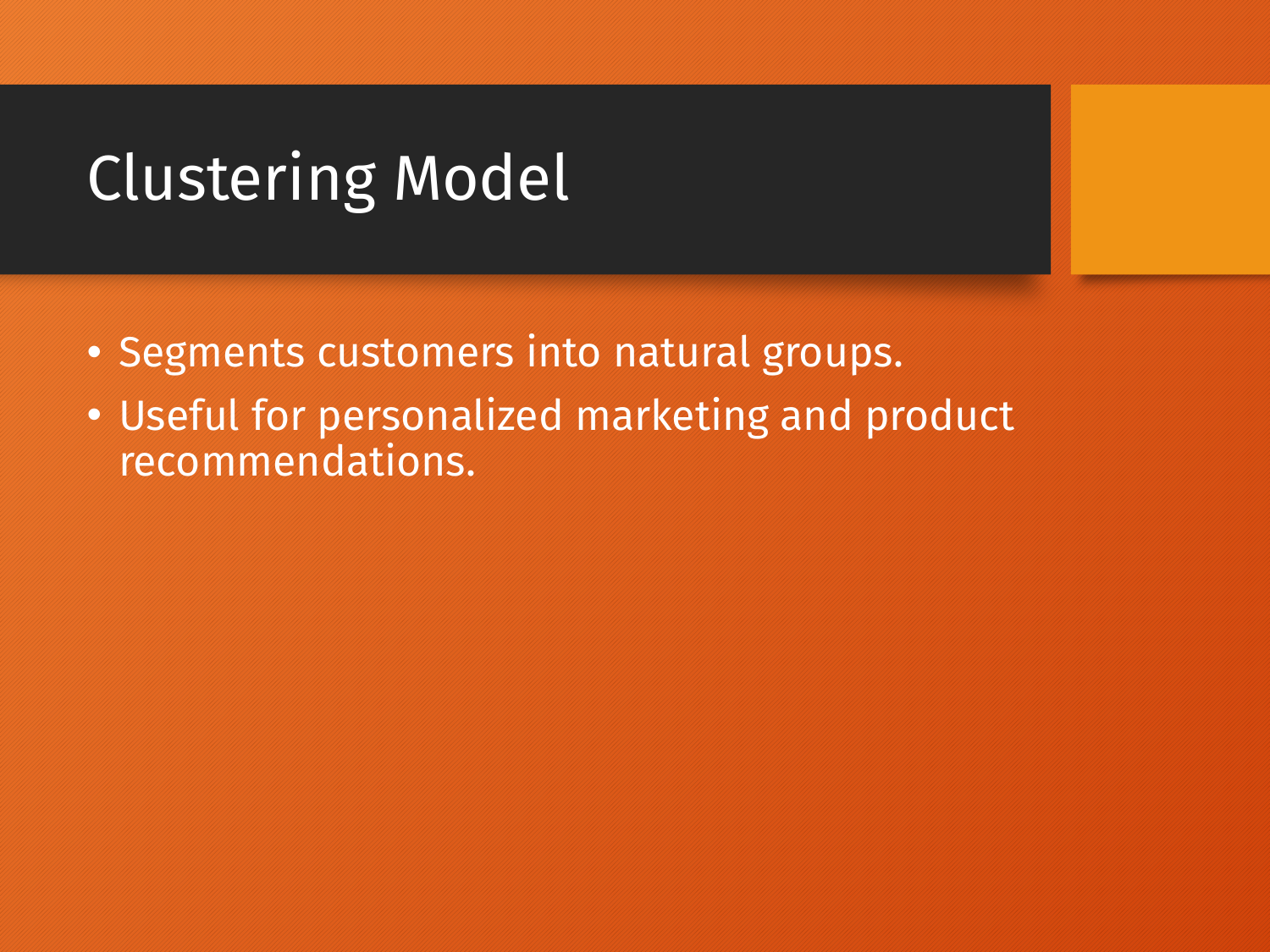

# Clustering Model
Segments customers into natural groups.
Useful for personalized marketing and product recommendations.